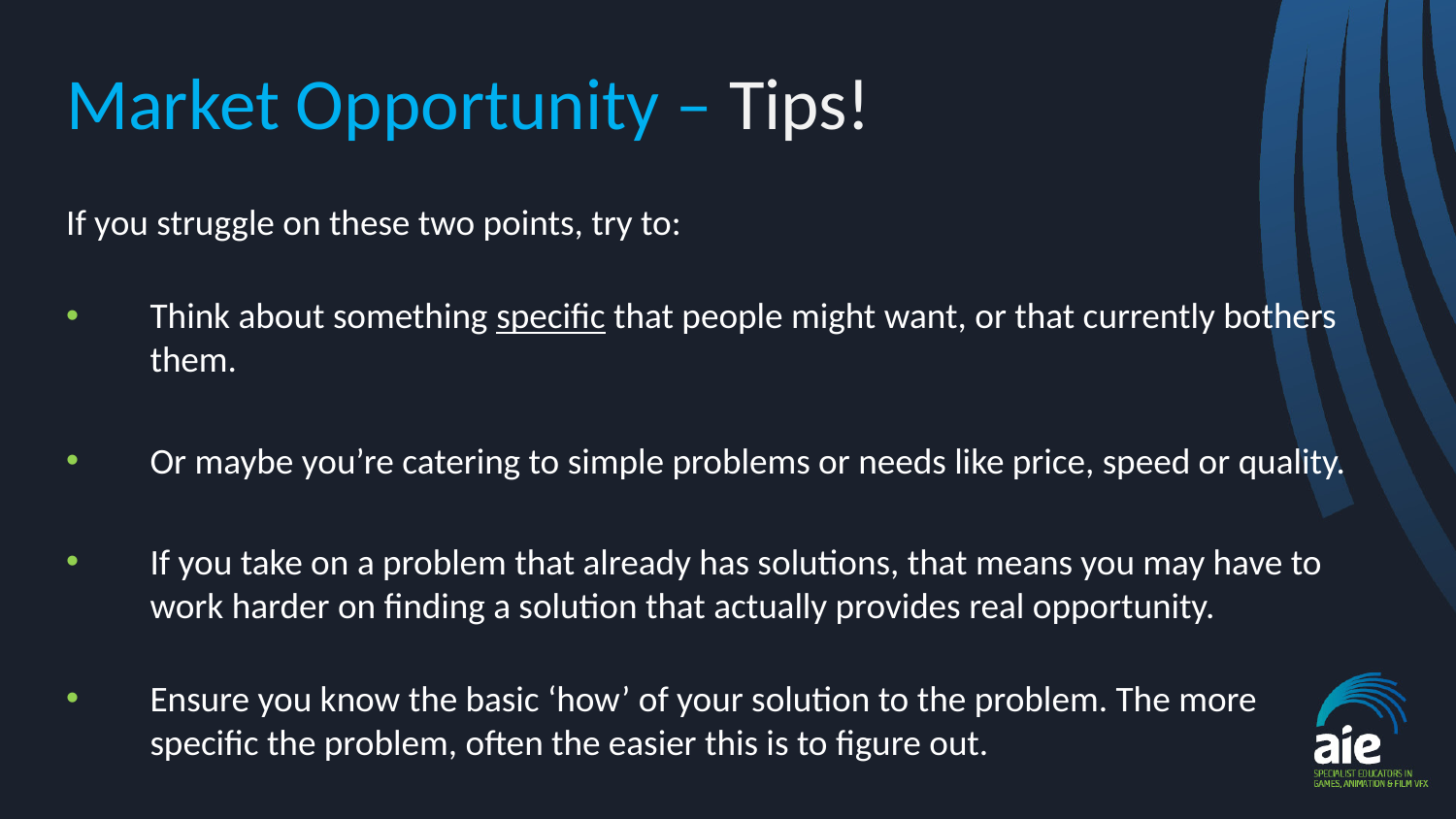

# Market Opportunity – Tips!
If you struggle on these two points, try to:
Think about something specific that people might want, or that currently bothers them.

Or maybe you’re catering to simple problems or needs like price, speed or quality.

If you take on a problem that already has solutions, that means you may have to work harder on finding a solution that actually provides real opportunity.
Ensure you know the basic ‘how’ of your solution to the problem. The more specific the problem, often the easier this is to figure out.